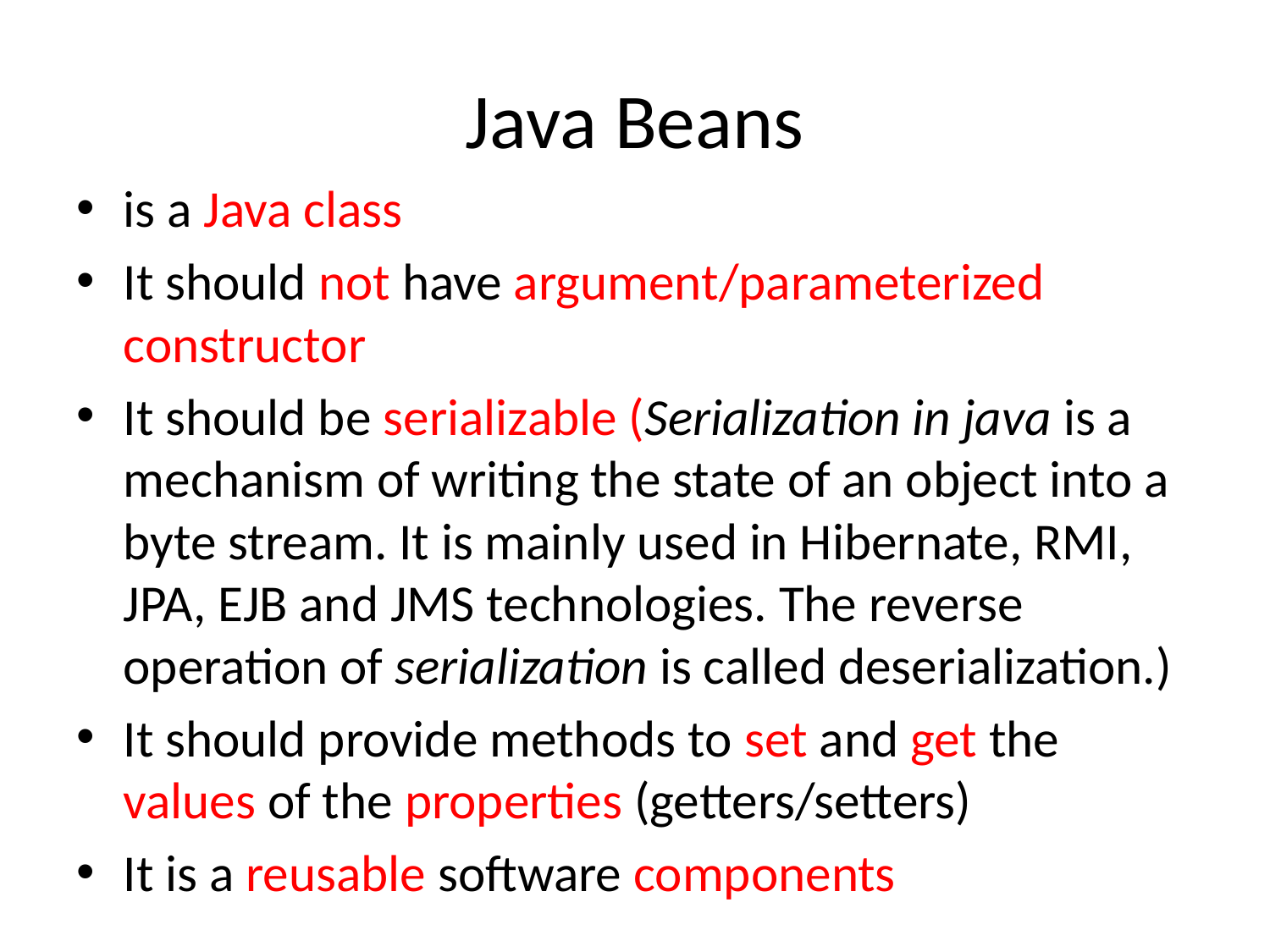

# Java Beans
is a Java class
It should not have argument/parameterized constructor
It should be serializable (Serialization in java is a mechanism of writing the state of an object into a byte stream. It is mainly used in Hibernate, RMI, JPA, EJB and JMS technologies. The reverse operation of serialization is called deserialization.)
It should provide methods to set and get the values of the properties (getters/setters)
It is a reusable software components